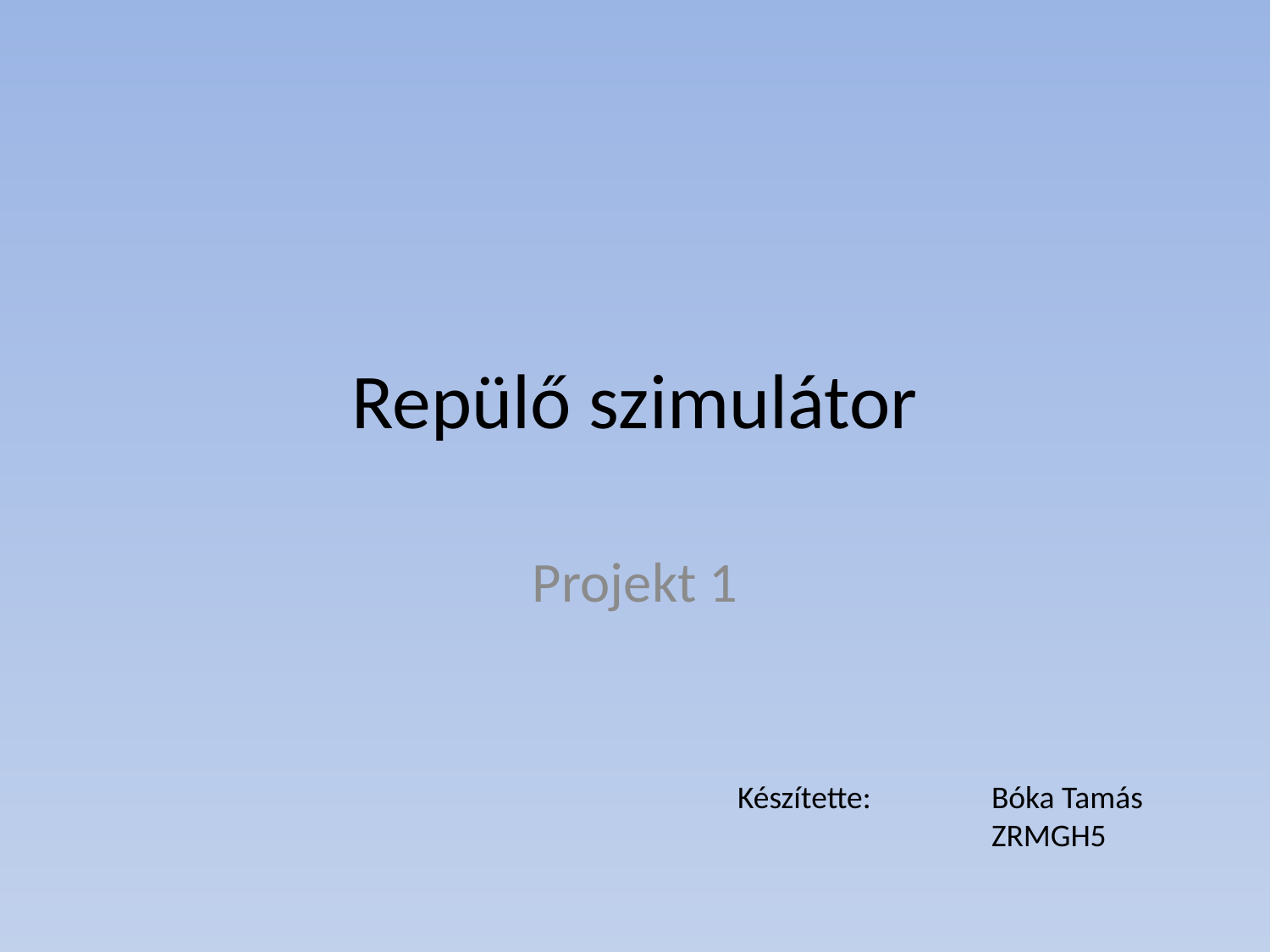

# Repülő szimulátor
Projekt 1
Készítette:	Bóka Tamás
		ZRMGH5